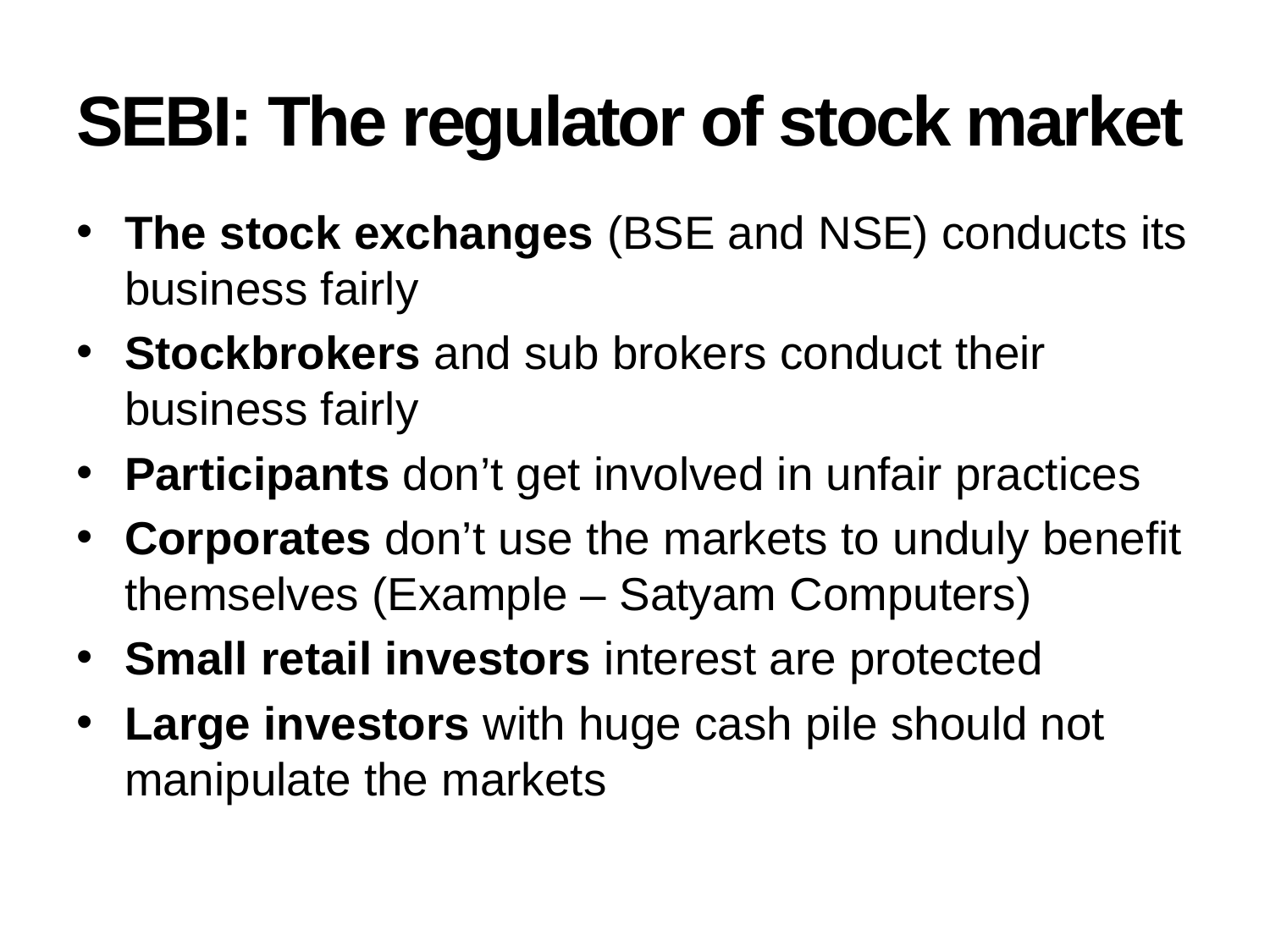

# SEBI: The regulator of stock market
The stock exchanges (BSE and NSE) conducts its business fairly
Stockbrokers and sub brokers conduct their business fairly
Participants don’t get involved in unfair practices
Corporates don’t use the markets to unduly benefit themselves (Example – Satyam Computers)
Small retail investors interest are protected
Large investors with huge cash pile should not manipulate the markets